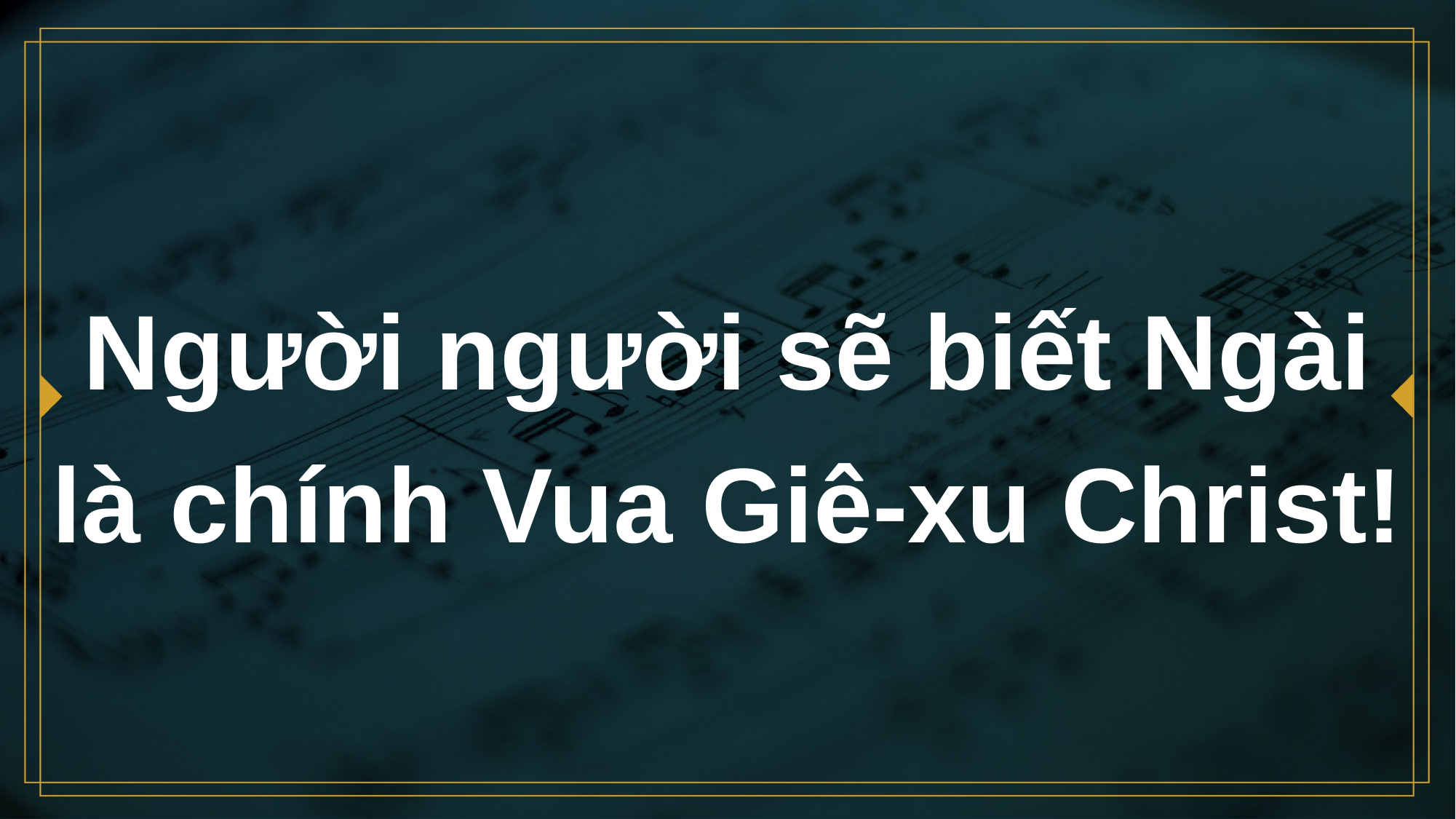

# Người người sẽ biết Ngài là chính Vua Giê-xu Christ!